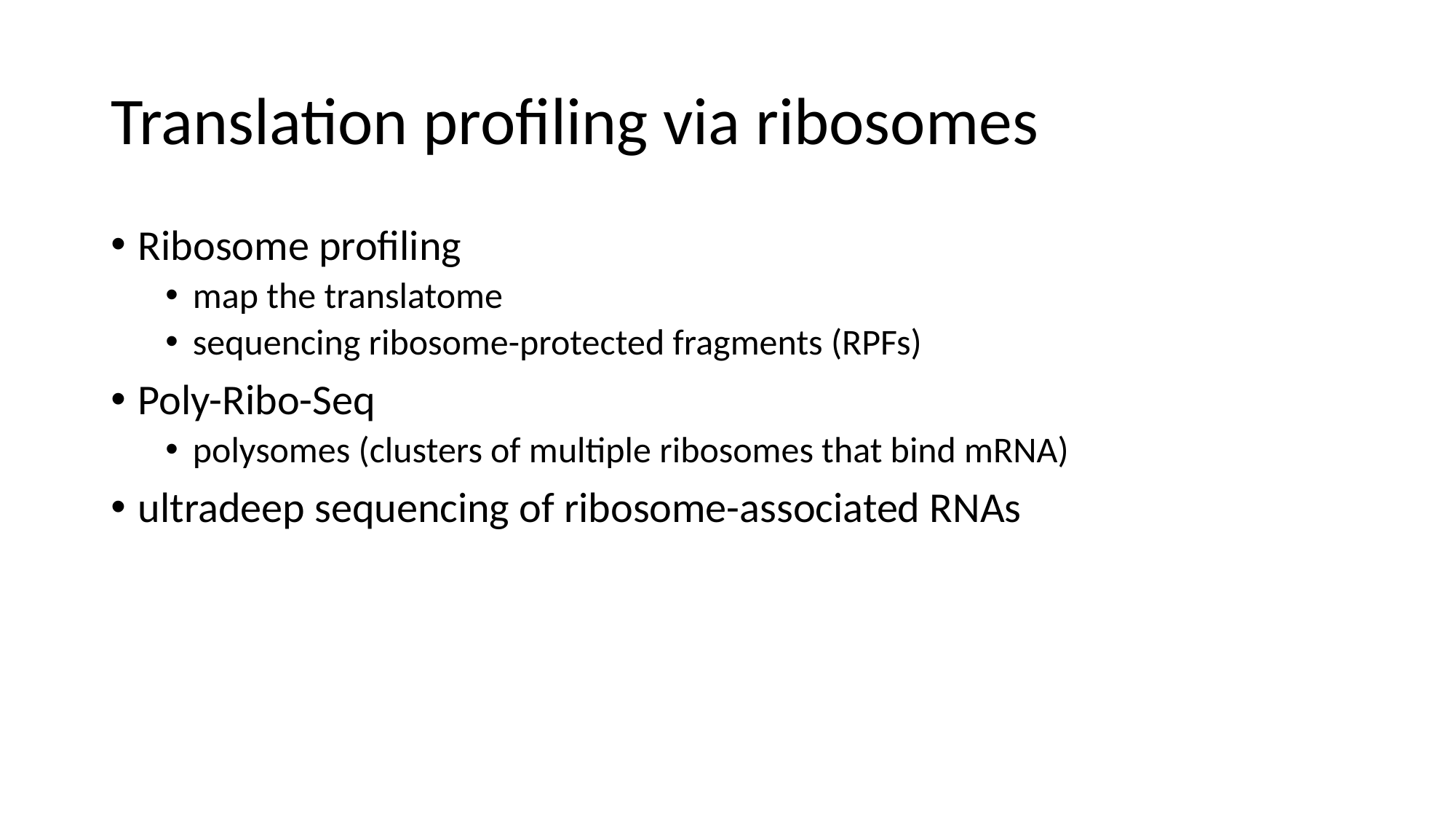

# Translation profiling via ribosomes
Ribosome profiling
map the translatome
sequencing ribosome-protected fragments (RPFs)
Poly-Ribo-Seq
polysomes (clusters of multiple ribosomes that bind mRNA)
ultradeep sequencing of ribosome-associated RNAs